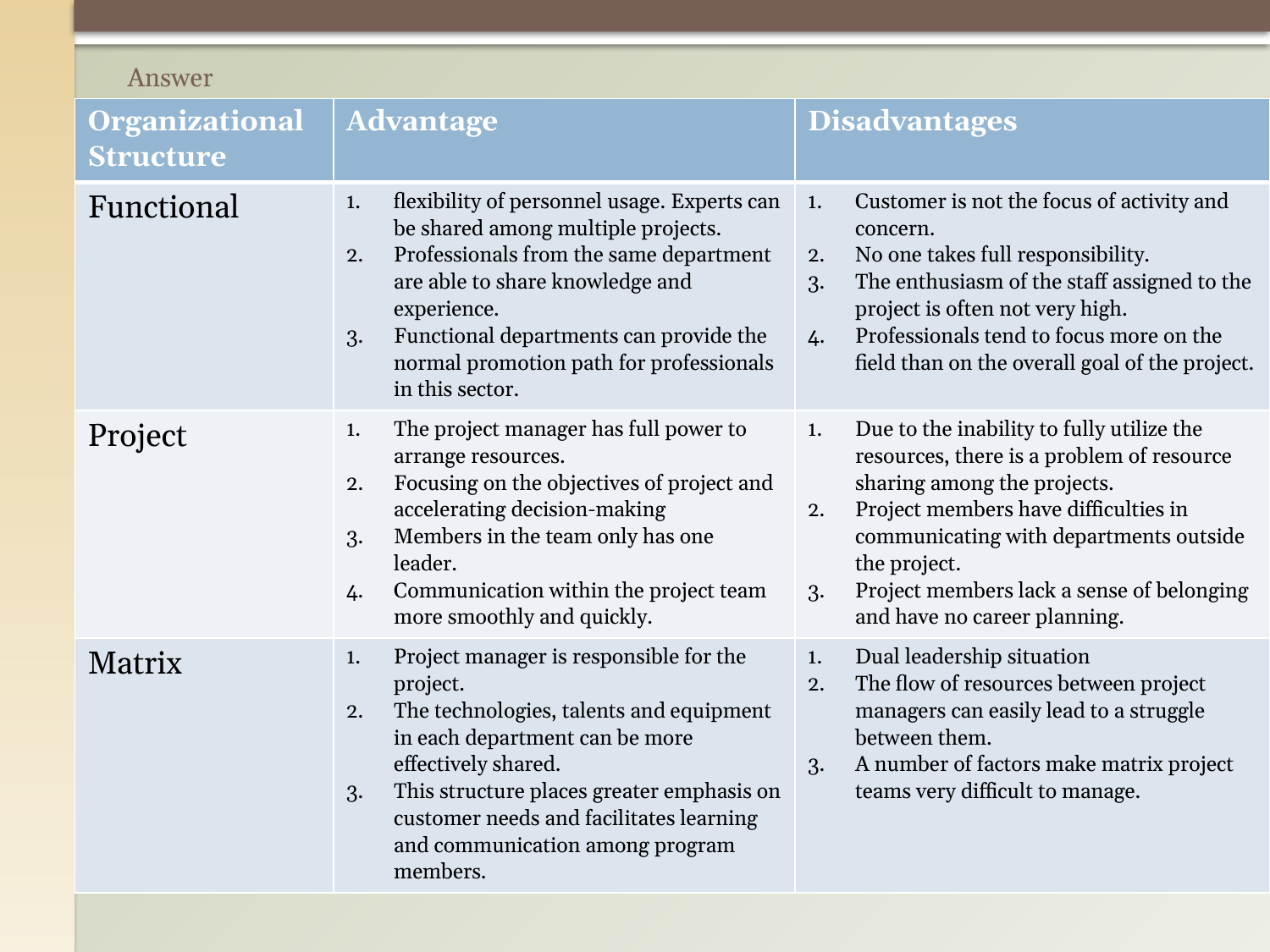

# Answer
| Organizational Structure | Advantage | Disadvantages |
| --- | --- | --- |
| Functional | flexibility of personnel usage. Experts can be shared among multiple projects. Professionals from the same department are able to share knowledge and experience. Functional departments can provide the normal promotion path for professionals in this sector. | Customer is not the focus of activity and concern. No one takes full responsibility. The enthusiasm of the staff assigned to the project is often not very high. Professionals tend to focus more on the field than on the overall goal of the project. |
| Project | The project manager has full power to arrange resources. Focusing on the objectives of project and accelerating decision-making Members in the team only has one leader. Communication within the project team more smoothly and quickly. | Due to the inability to fully utilize the resources, there is a problem of resource sharing among the projects. Project members have difficulties in communicating with departments outside the project. Project members lack a sense of belonging and have no career planning. |
| Matrix | Project manager is responsible for the project. The technologies, talents and equipment in each department can be more effectively shared. This structure places greater emphasis on customer needs and facilitates learning and communication among program members. | Dual leadership situation The flow of resources between project managers can easily lead to a struggle between them. A number of factors make matrix project teams very difficult to manage. |